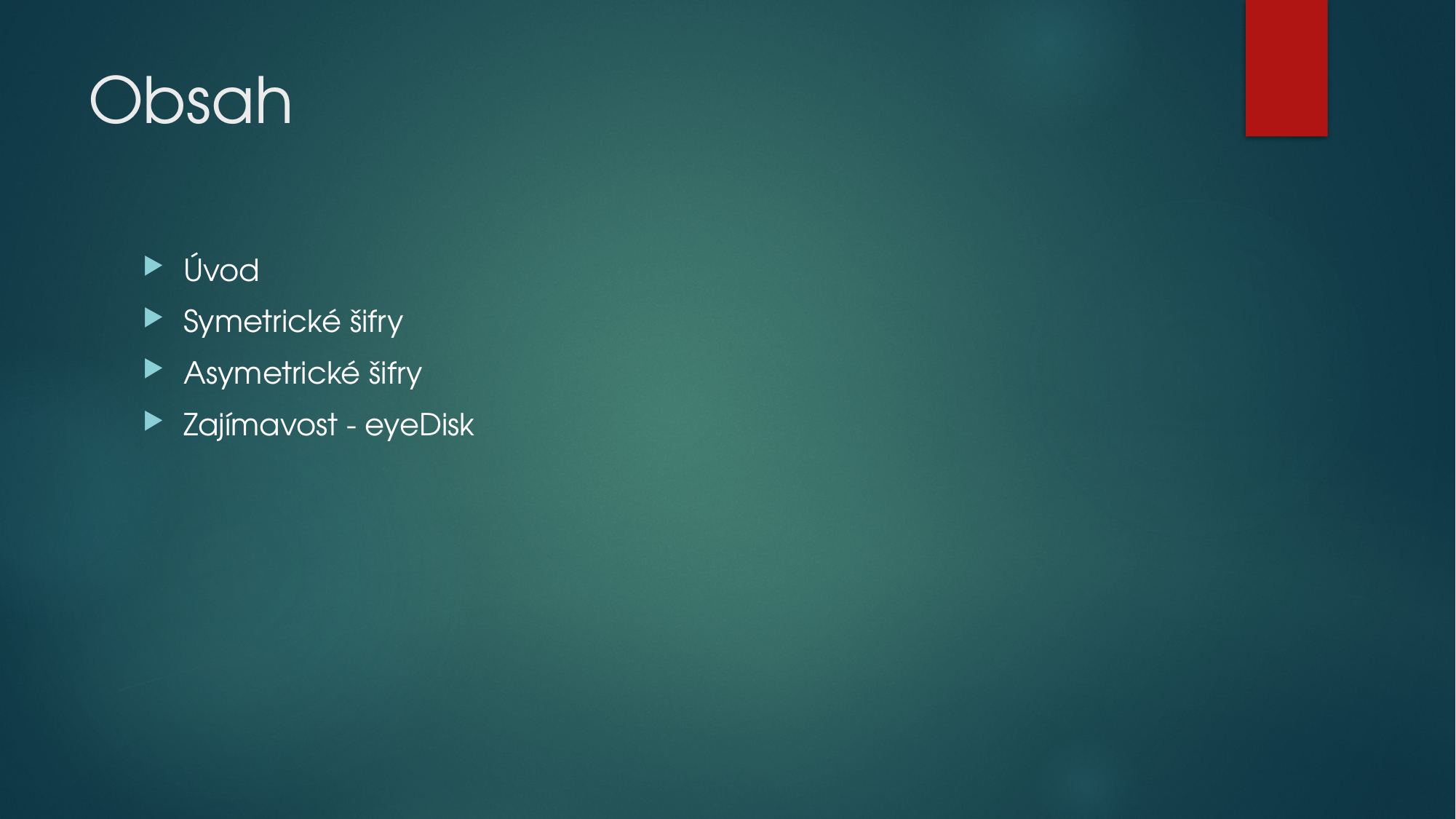

# Obsah
Úvod
Symetrické šifry
Asymetrické šifry
Zajímavost - eyeDisk